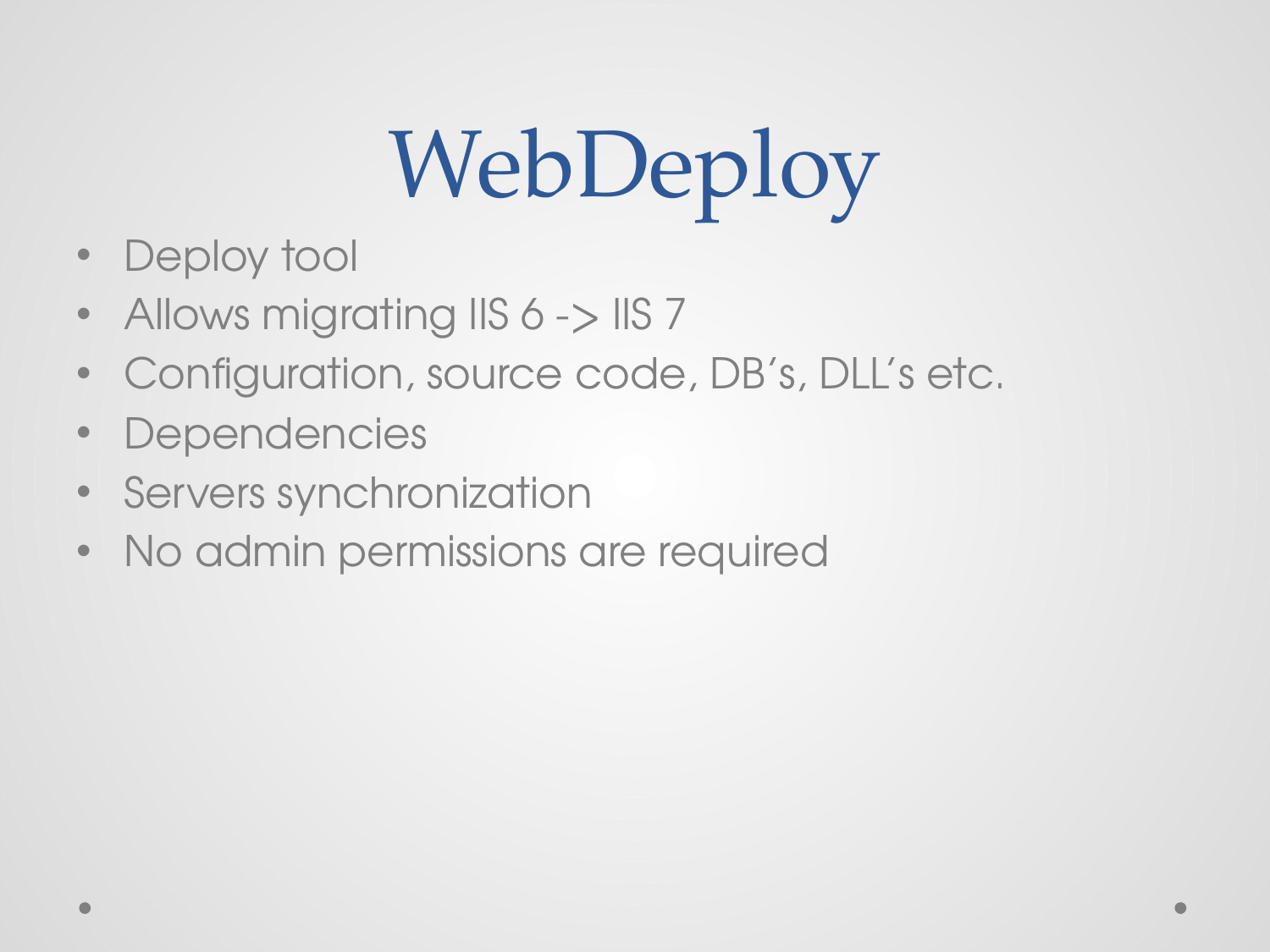

# WebDeploy
Deploy tool
Allows migrating IIS 6 -> IIS 7
Configuration, source code, DB’s, DLL’s etc.
Dependencies
Servers synchronization
No admin permissions are required